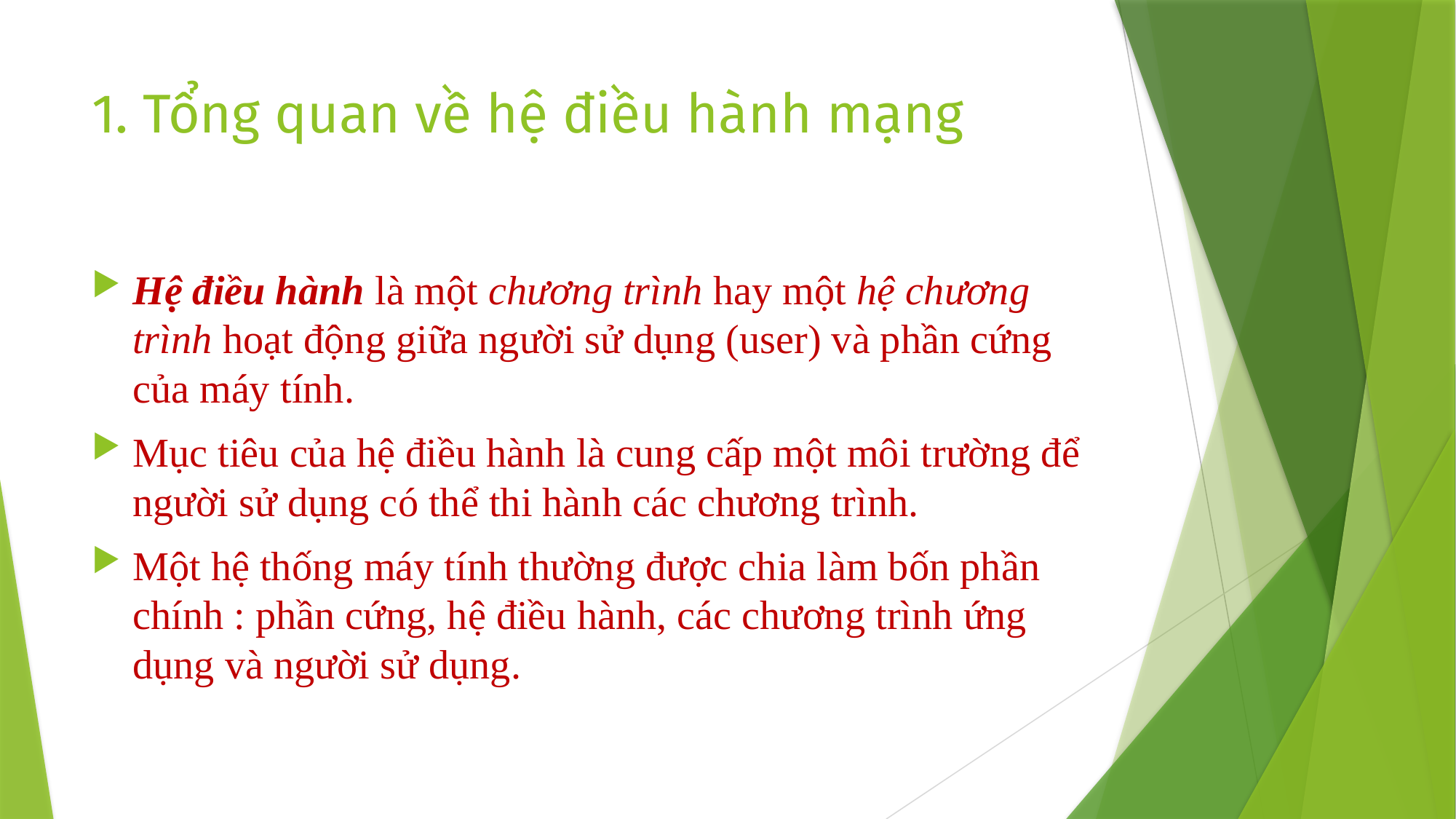

# 1. Tổng quan về hệ điều hành mạng
Hệ điều hành là một chương trình hay một hệ chương trình hoạt động giữa người sử dụng (user) và phần cứng của máy tính.
Mục tiêu của hệ điều hành là cung cấp một môi trường để người sử dụng có thể thi hành các chương trình.
Một hệ thống máy tính thường được chia làm bốn phần chính : phần cứng, hệ điều hành, các chương trình ứng dụng và người sử dụng.